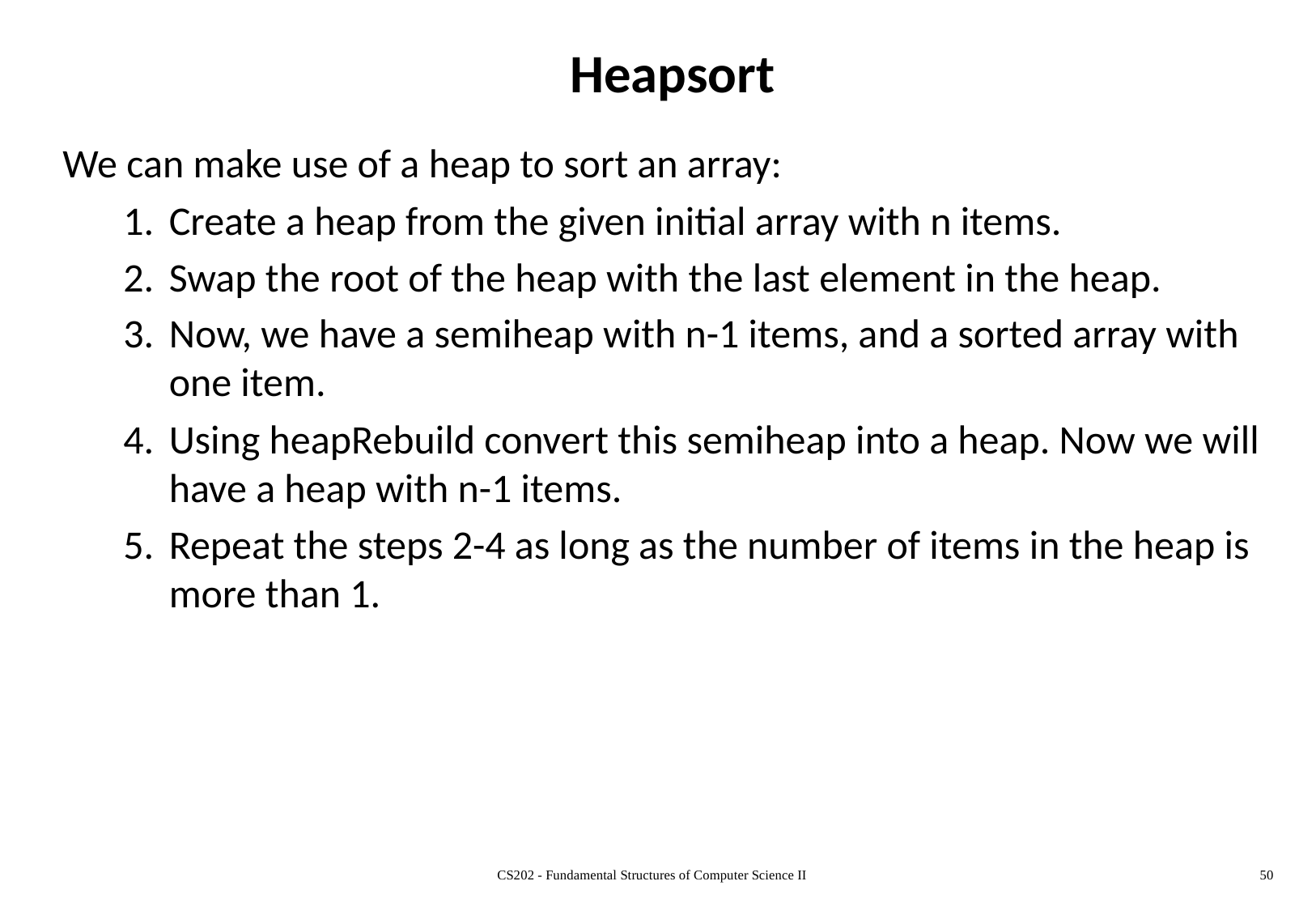

# Heapsort
We can make use of a heap to sort an array:
Create a heap from the given initial array with n items.
Swap the root of the heap with the last element in the heap.
Now, we have a semiheap with n-1 items, and a sorted array with one item.
Using heapRebuild convert this semiheap into a heap. Now we will have a heap with n-1 items.
Repeat the steps 2-4 as long as the number of items in the heap is more than 1.

CS202 - Fundamental Structures of Computer Science II
50